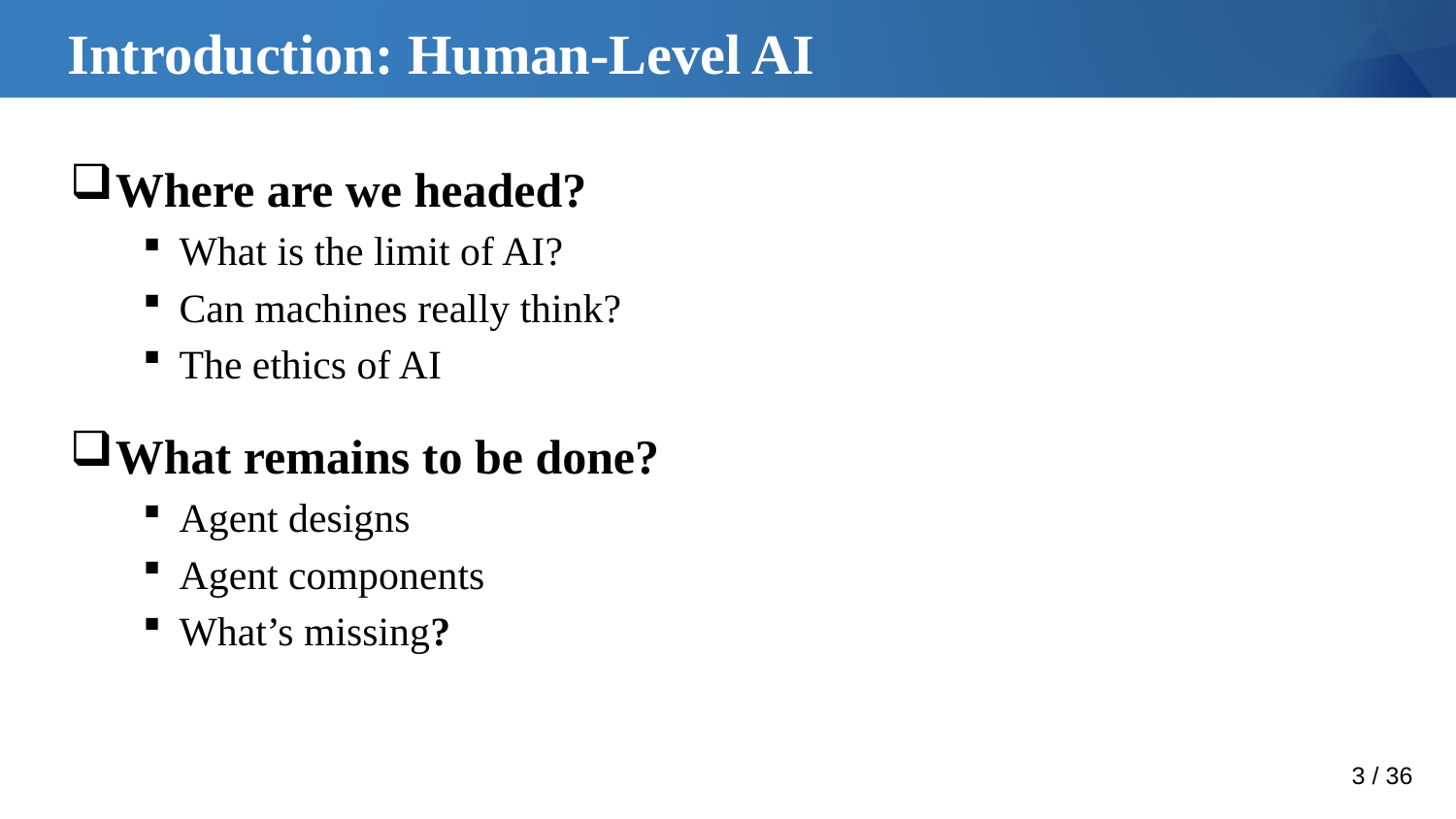

# Introduction: Human-Level AI
Where are we headed?
What is the limit of AI?
Can machines really think?
The ethics of AI
What remains to be done?
Agent designs
Agent components
What’s missing?